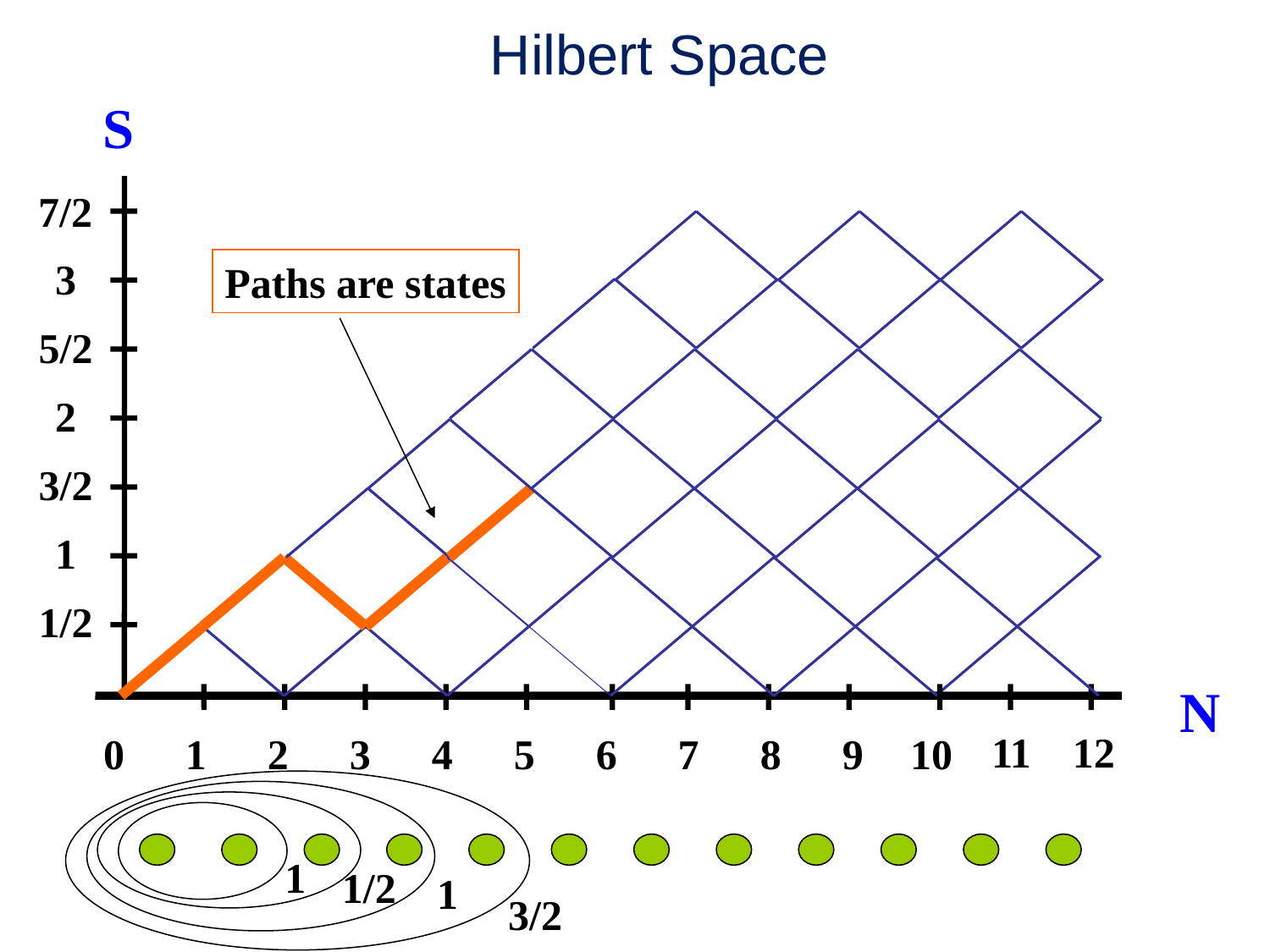

Hilbert Space
S

7/2

3
Paths are states

5/2

2

3/2

1

1/2

N

11
12
0
1
2
3
4
5
6
7
8
9
10

1
1/2
1
3/2